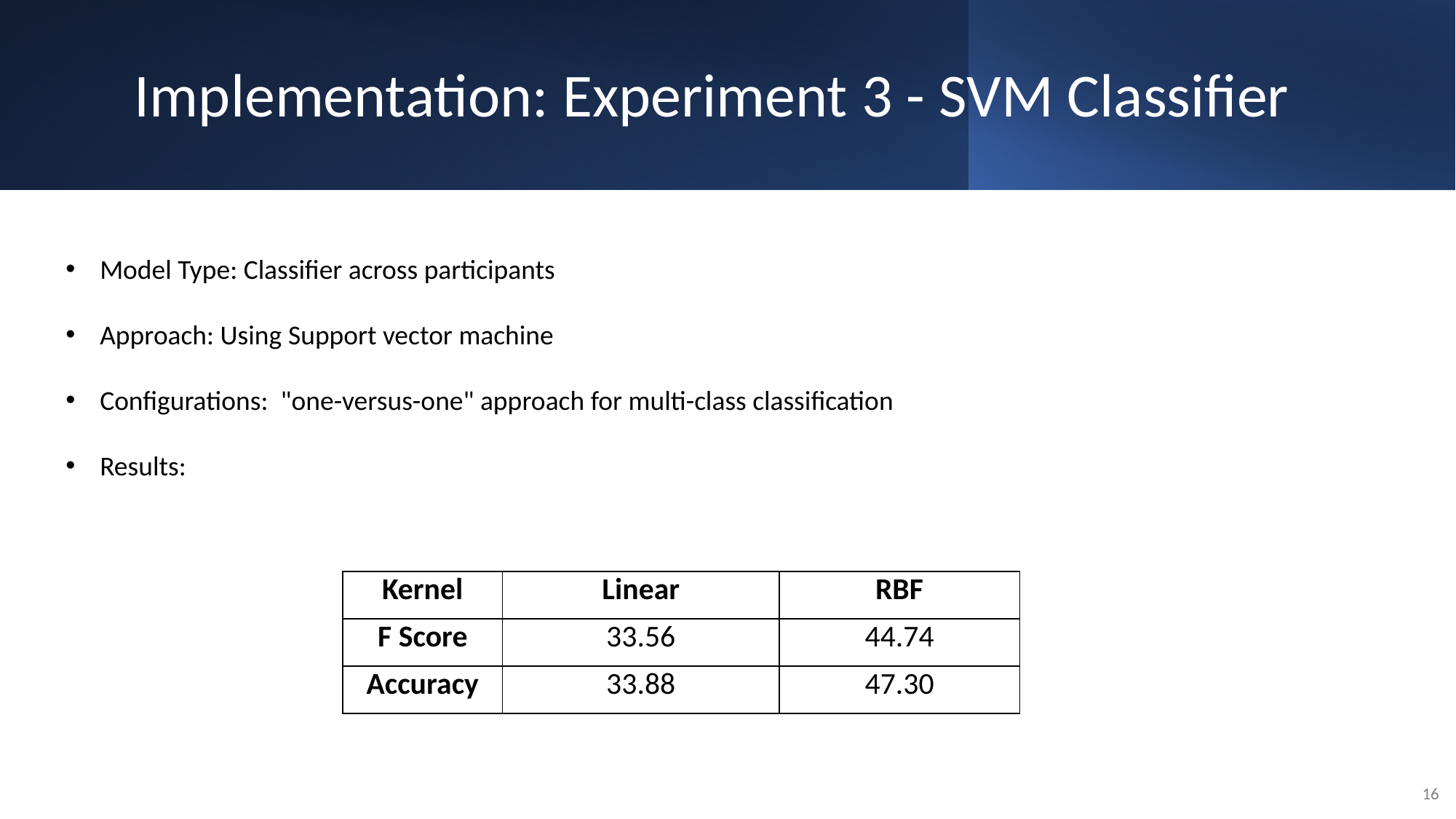

# Implementation: Experiment 3 - SVM Classifier
Model Type: Classifier across participants

Approach: Using Support vector machine

Configurations:  "one-versus-one" approach for multi-class classification

Results:
| Kernel | Linear | RBF |
| --- | --- | --- |
| F Score | 33.56 | 44.74 |
| Accuracy | 33.88 | 47.30 |
16